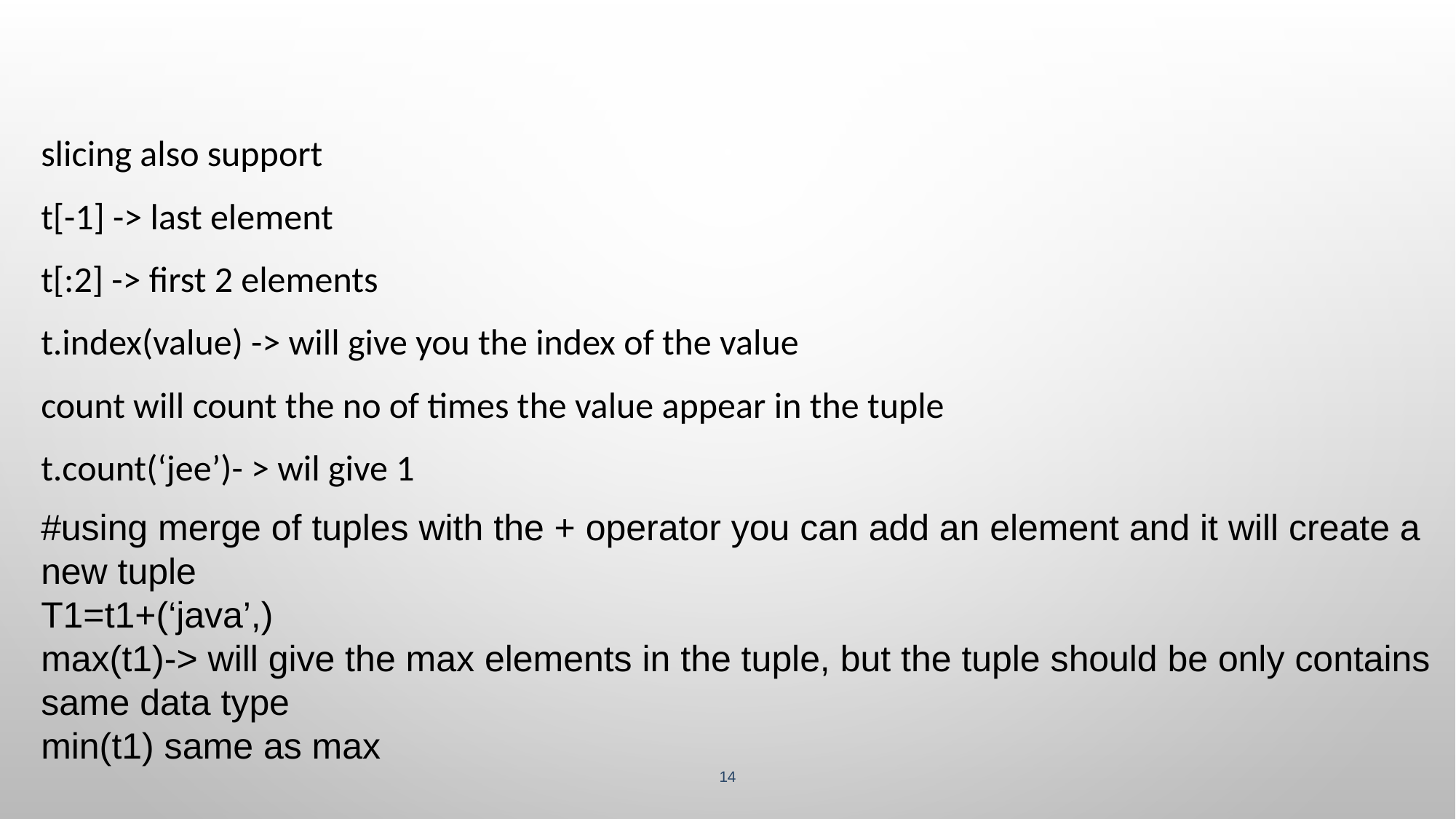

slicing also support
t[-1] -> last element
t[:2] -> first 2 elements
t.index(value) -> will give you the index of the value
count will count the no of times the value appear in the tuple
t.count(‘jee’)- > wil give 1
#using merge of tuples with the + operator you can add an element and it will create a new tuple
T1=t1+(‘java’,)
max(t1)-> will give the max elements in the tuple, but the tuple should be only contains same data type
min(t1) same as max
14